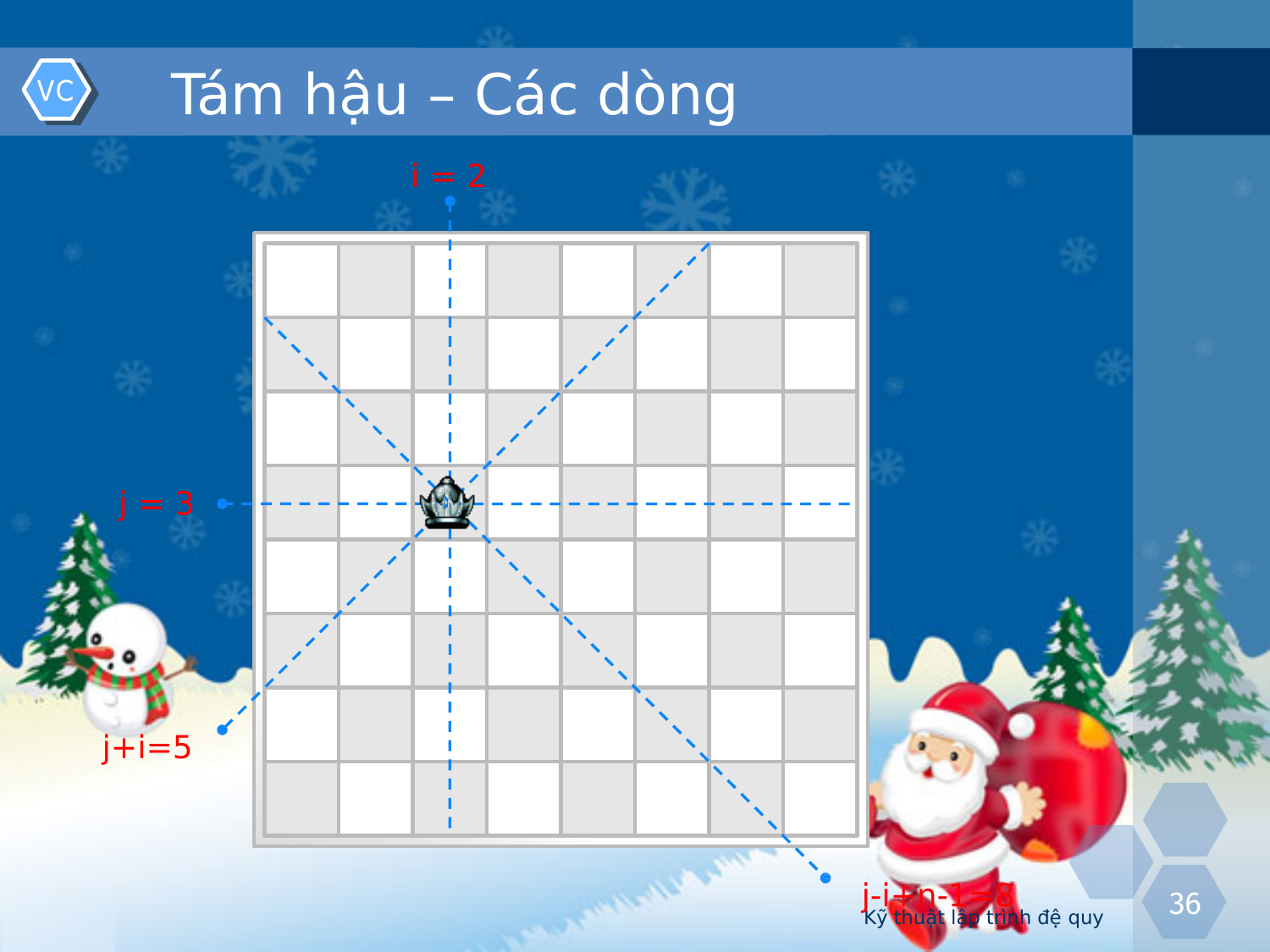

# Tám hậu – Các dòng

VC
i = 2

j = 3

j+i=5

j-i+n-1=8
36
Kỹ thuật lập trình đệ quy